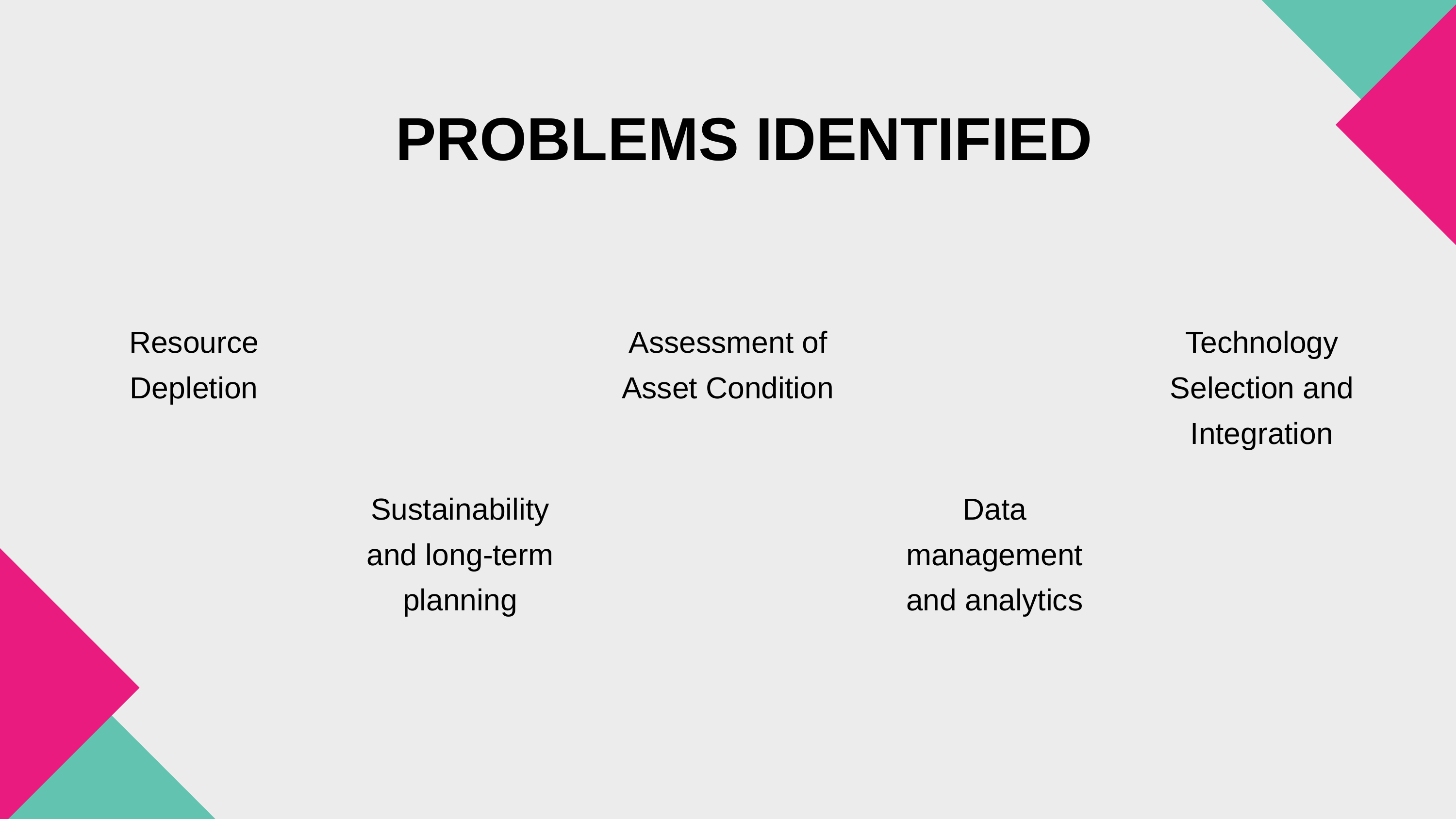

PROBLEMS IDENTIFIED
Resource Depletion
Assessment of Asset Condition
Technology Selection and Integration
Sustainability and long-term planning
Data management and analytics